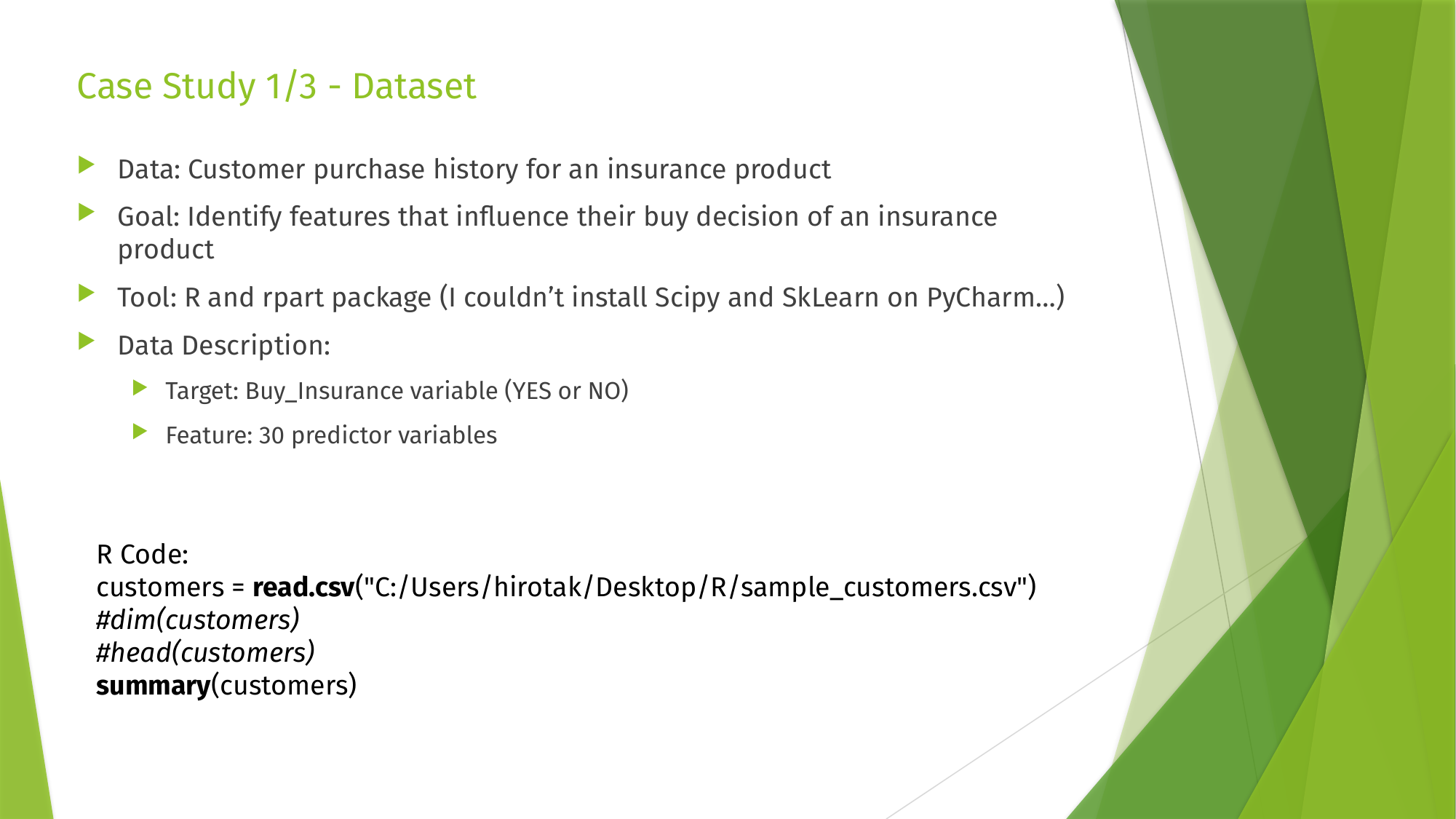

# Case Study 1/3 - Dataset
Data: Customer purchase history for an insurance product
Goal: Identify features that influence their buy decision of an insurance product
Tool: R and rpart package (I couldn’t install Scipy and SkLearn on PyCharm…)
Data Description:
Target: Buy_Insurance variable (YES or NO)
Feature: 30 predictor variables

R Code:
customers = read.csv("C:/Users/hirotak/Desktop/R/sample_customers.csv")
#dim(customers)
#head(customers)
summary(customers)